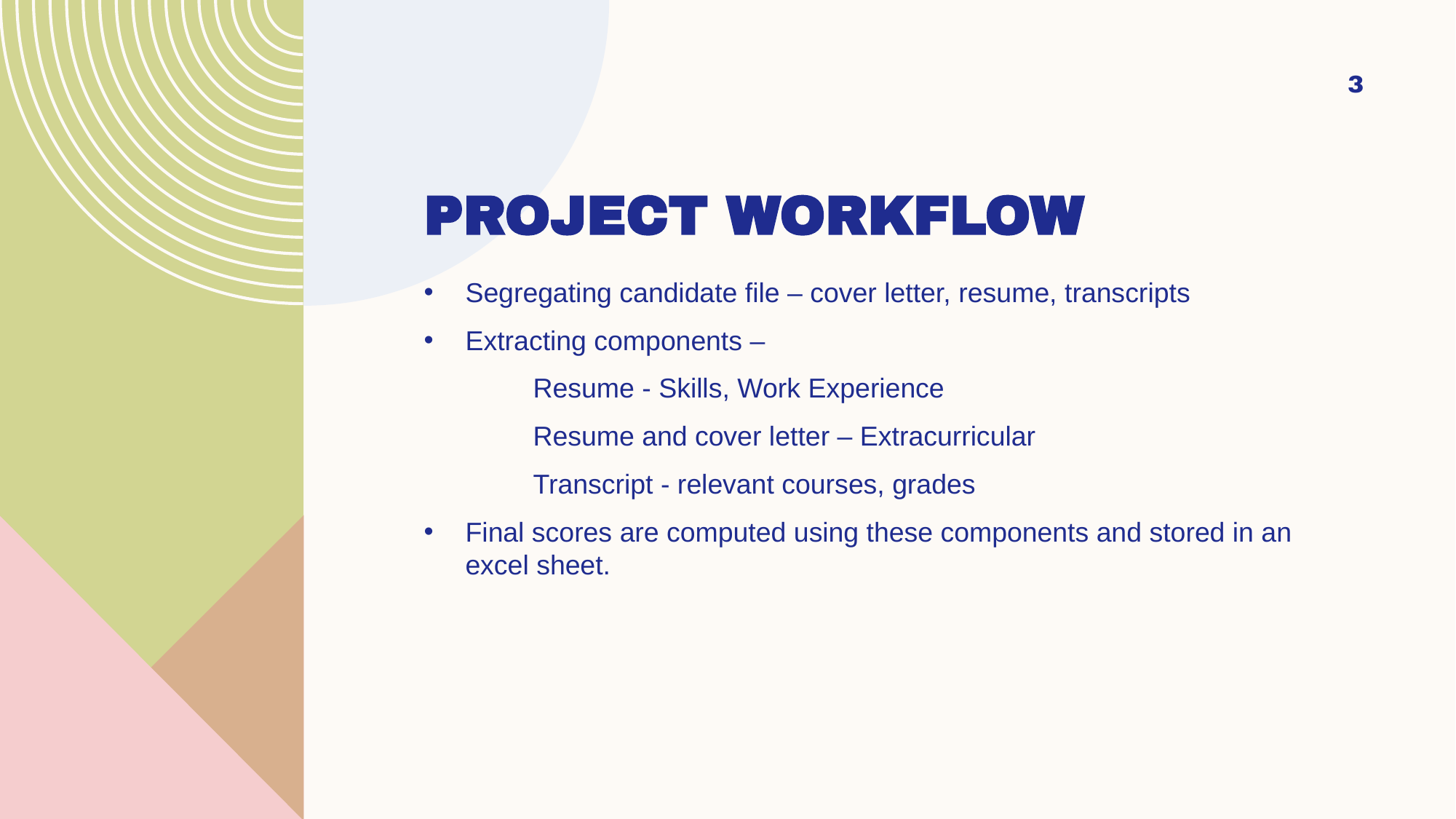

3
# Project workflow
Segregating candidate file – cover letter, resume, transcripts
Extracting components –
      	Resume - Skills, Work Experience
	Resume and cover letter – Extracurricular
	Transcript - relevant courses, grades
Final scores are computed using these components and stored in an excel sheet.